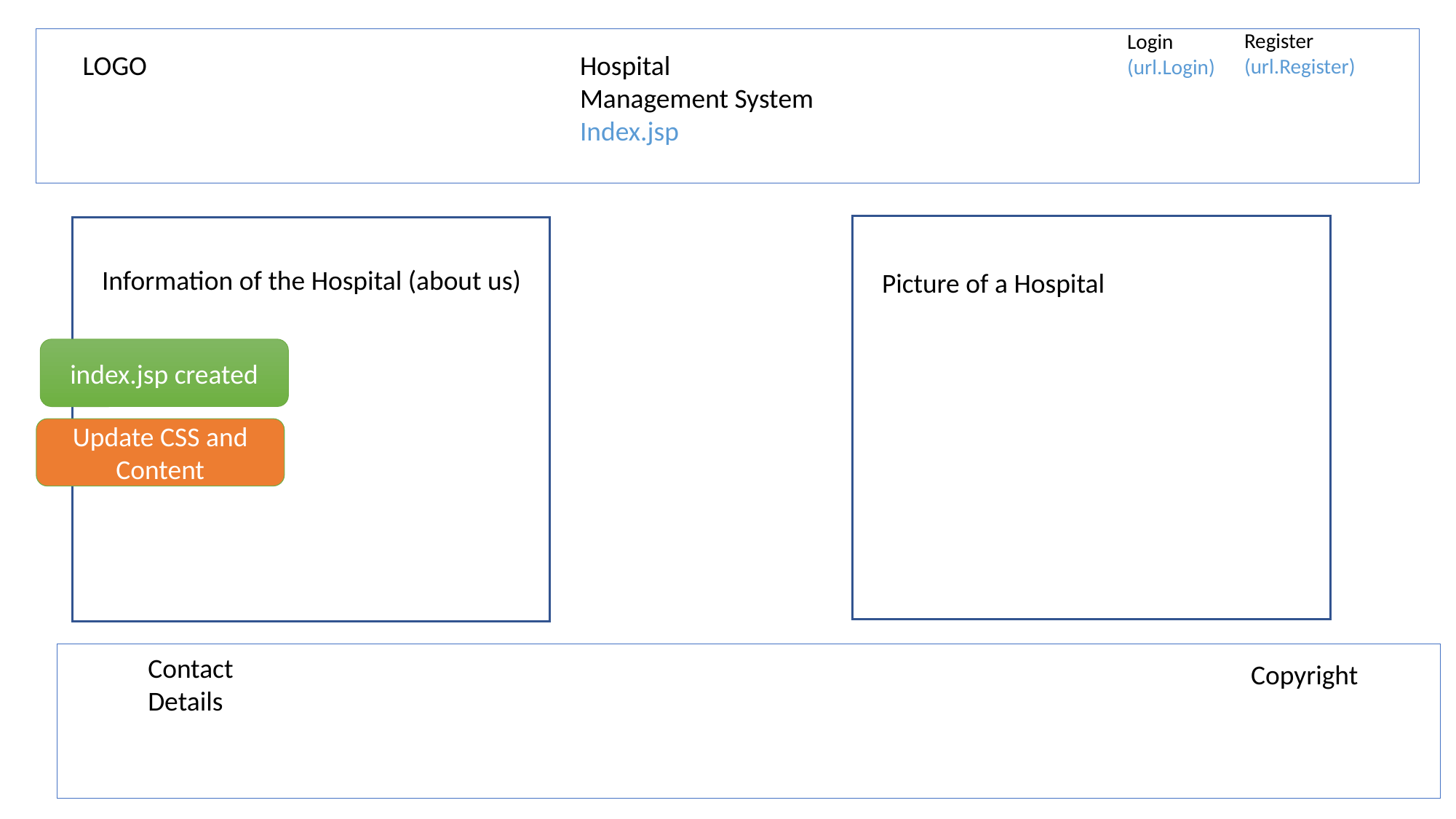

Register (url.Register)
Login (url.Login)

Hospital Management System
Index.jsp
LOGO

Information of the Hospital (about us)
Picture of a Hospital
index.jsp created
Update CSS and Content

Contact Details
Copyright